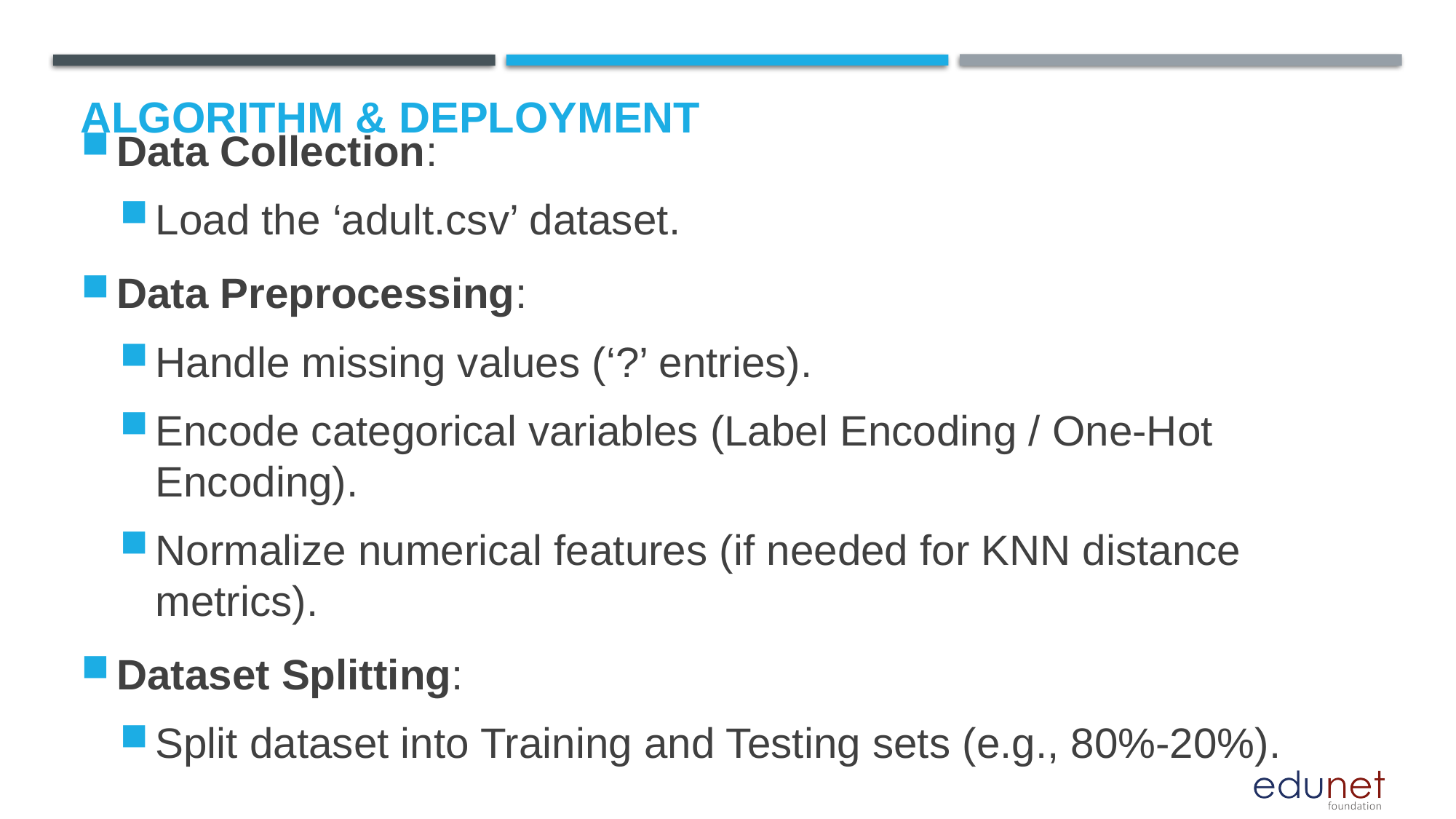

# Algorithm & Deployment

Data Collection:
Load the ‘adult.csv’ dataset.
Data Preprocessing:
Handle missing values (‘?’ entries).
Encode categorical variables (Label Encoding / One-Hot Encoding).
Normalize numerical features (if needed for KNN distance metrics).
Dataset Splitting:
Split dataset into Training and Testing sets (e.g., 80%-20%).